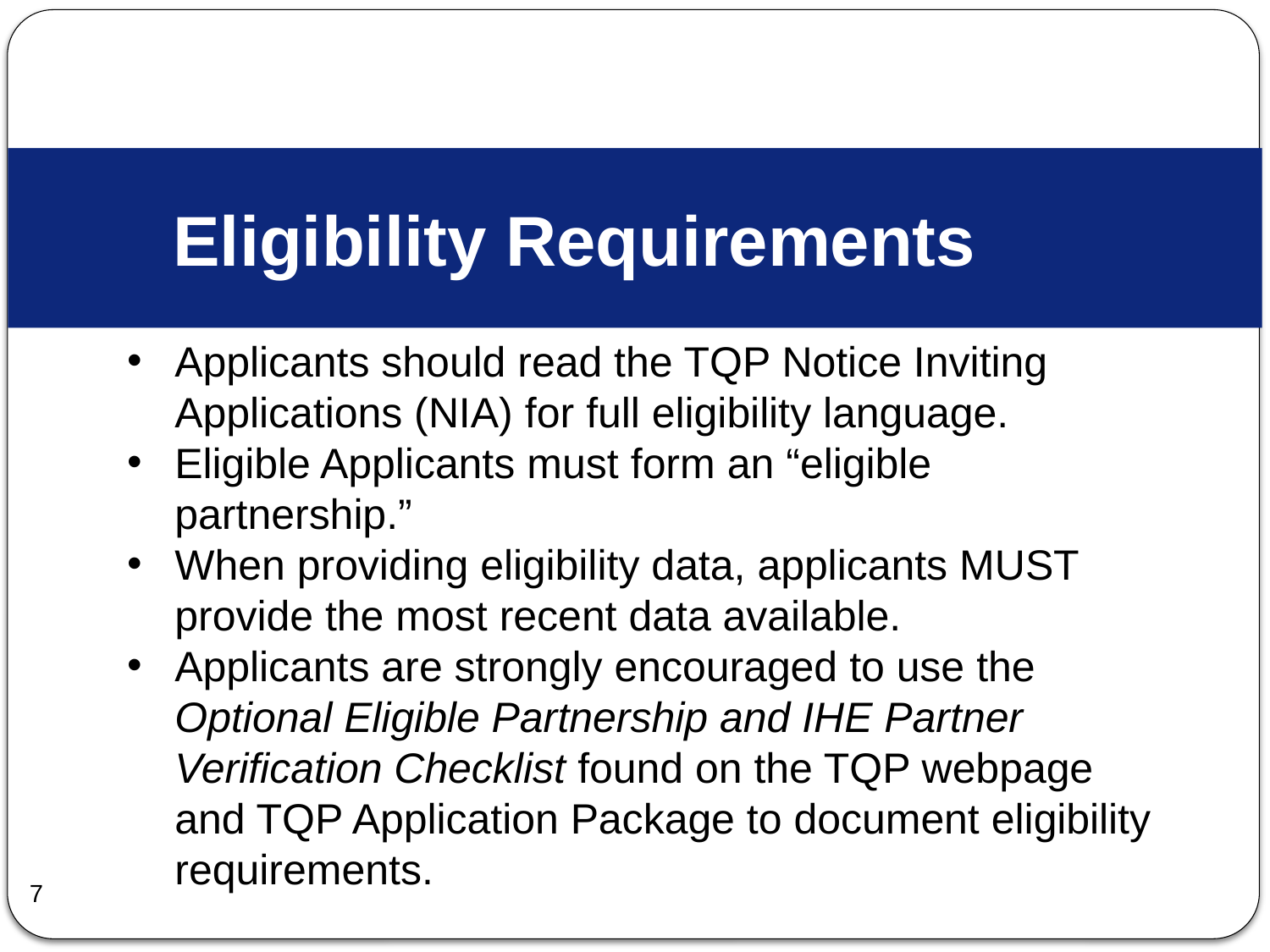

Eligibility Requirements
Applicants should read the TQP Notice Inviting Applications (NIA) for full eligibility language.
Eligible Applicants must form an “eligible partnership.”
When providing eligibility data, applicants MUST provide the most recent data available.
Applicants are strongly encouraged to use the     Optional Eligible Partnership and IHE Partner Verification Checklist found on the TQP webpage and TQP Application Package to document eligibility requirements.

7